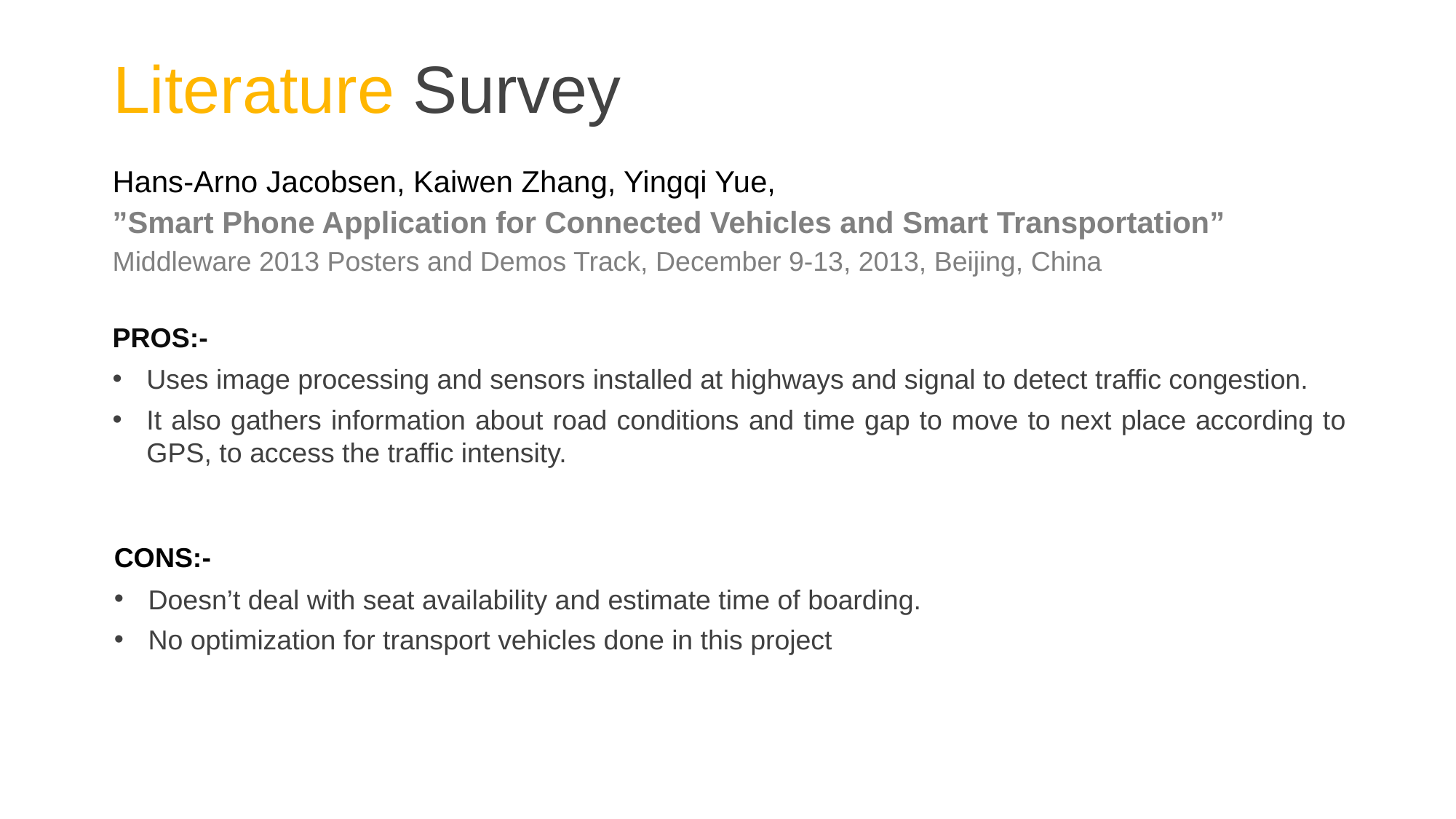

# Literature Survey
Hans-Arno Jacobsen, Kaiwen Zhang, Yingqi Yue,
”Smart Phone Application for Connected Vehicles and Smart Transportation”
Middleware 2013 Posters and Demos Track, December 9-13, 2013, Beijing, China
PROS:-
Uses image processing and sensors installed at highways and signal to detect traffic congestion.
It also gathers information about road conditions and time gap to move to next place according to GPS, to access the traffic intensity.

CONS:-
Doesn’t deal with seat availability and estimate time of boarding.
No optimization for transport vehicles done in this project